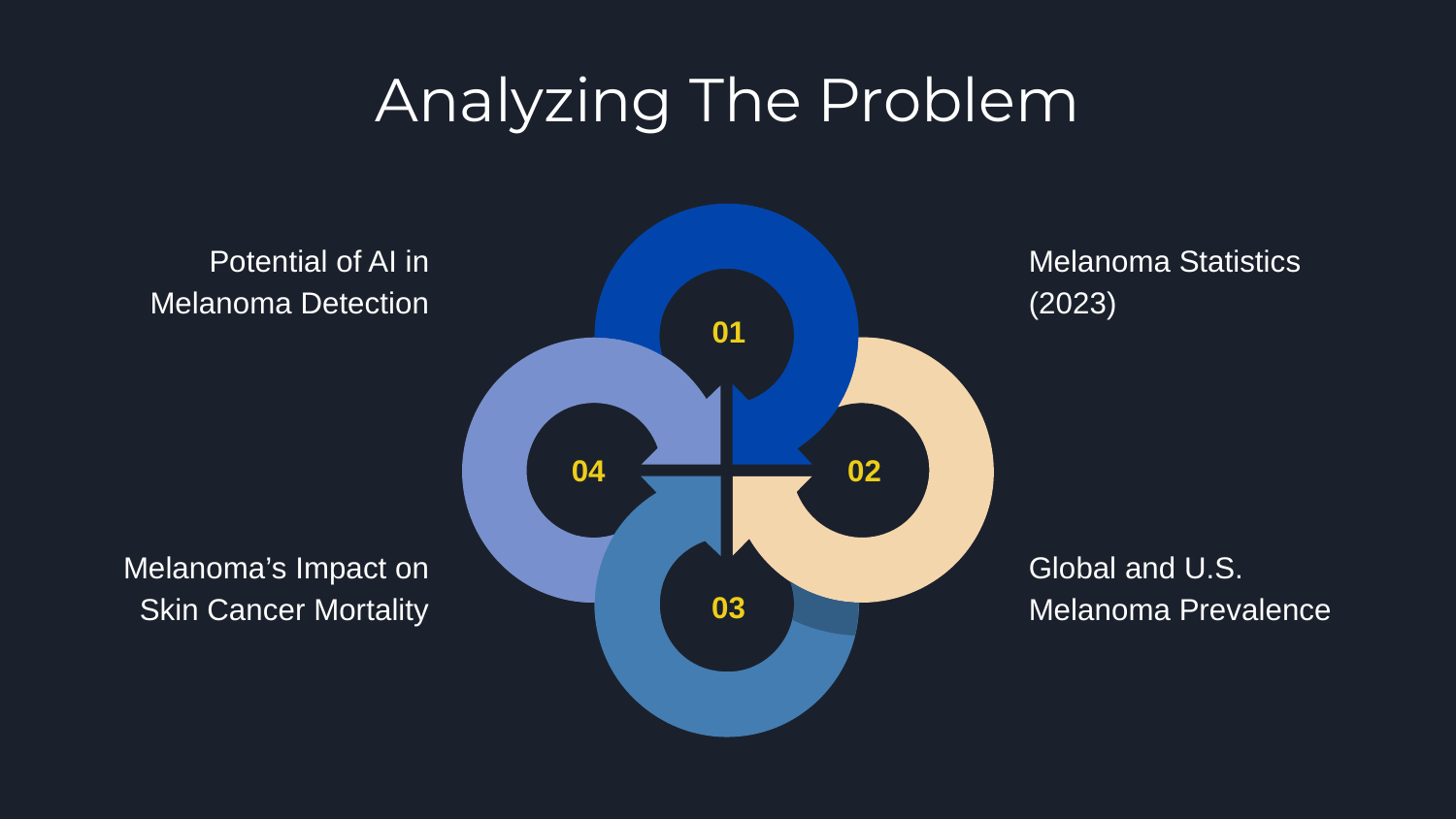

# Analyzing The Problem
Potential of AI in Melanoma Detection
Melanoma Statistics	(2023)
Melanoma’s Impact on Skin Cancer Mortality
Global and U.S. Melanoma Prevalence